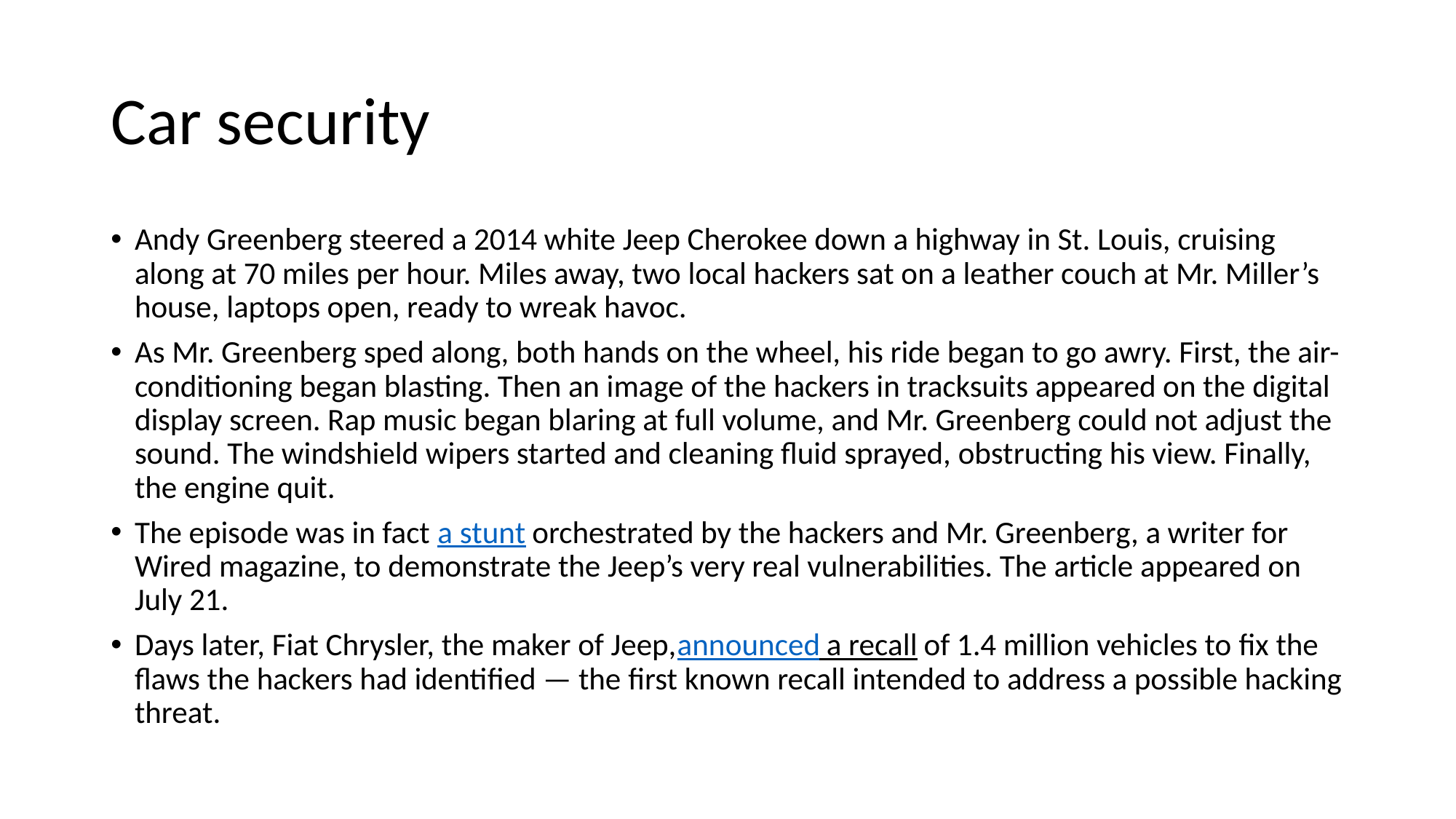

# Car security
Andy Greenberg steered a 2014 white Jeep Cherokee down a highway in St. Louis, cruising along at 70 miles per hour. Miles away, two local hackers sat on a leather couch at Mr. Miller’s house, laptops open, ready to wreak havoc.
As Mr. Greenberg sped along, both hands on the wheel, his ride began to go awry. First, the air-conditioning began blasting. Then an image of the hackers in tracksuits appeared on the digital display screen. Rap music began blaring at full volume, and Mr. Greenberg could not adjust the sound. The windshield wipers started and cleaning fluid sprayed, obstructing his view. Finally, the engine quit.
The episode was in fact a stunt orchestrated by the hackers and Mr. Greenberg, a writer for Wired magazine, to demonstrate the Jeep’s very real vulnerabilities. The article appeared on July 21.
Days later, Fiat Chrysler, the maker of Jeep,announced a recall of 1.4 million vehicles to fix the flaws the hackers had identified — the first known recall intended to address a possible hacking threat.